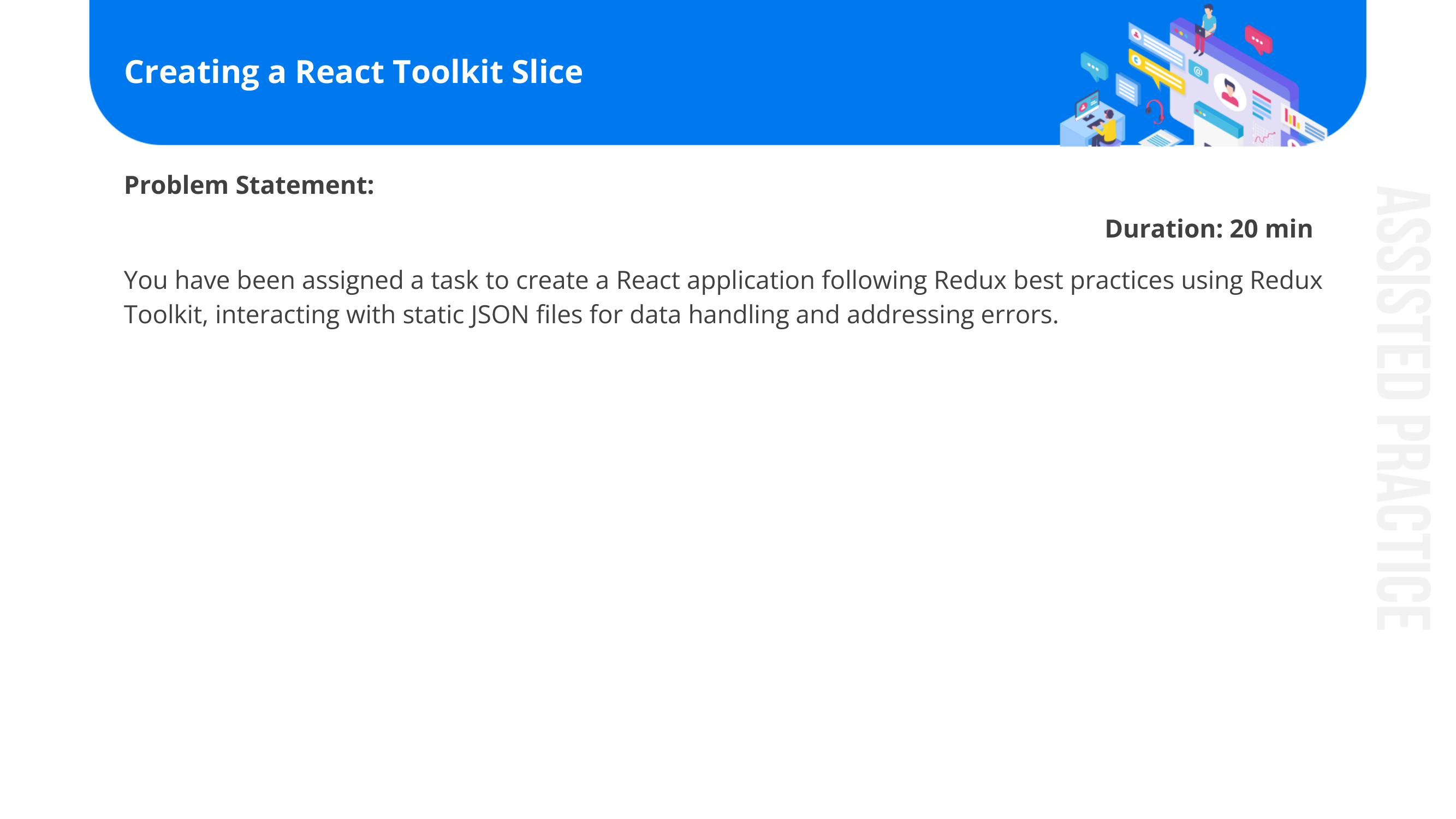

# Creating a React Toolkit Slice
Problem Statement:​
Duration: 20 min
You have been assigned a task to create a React application following Redux best practices using Redux Toolkit, interacting with static JSON files for data handling and addressing errors.